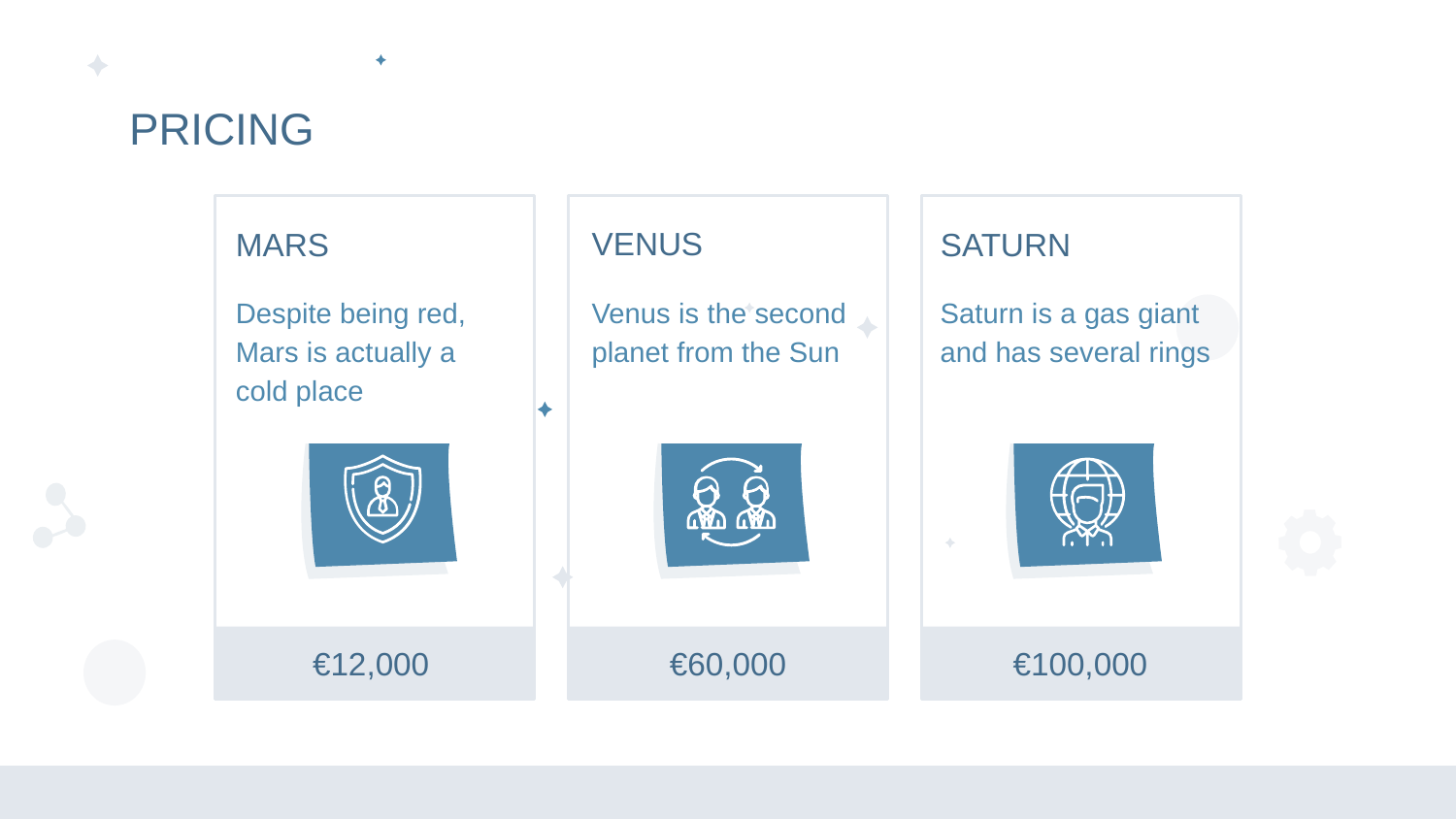

# PRICING

VENUS
MARS
SATURN
Venus is the second planet from the Sun
Despite being red, Mars is actually a cold place

Saturn is a gas giant and has several rings

€12,000
€60,000
€100,000